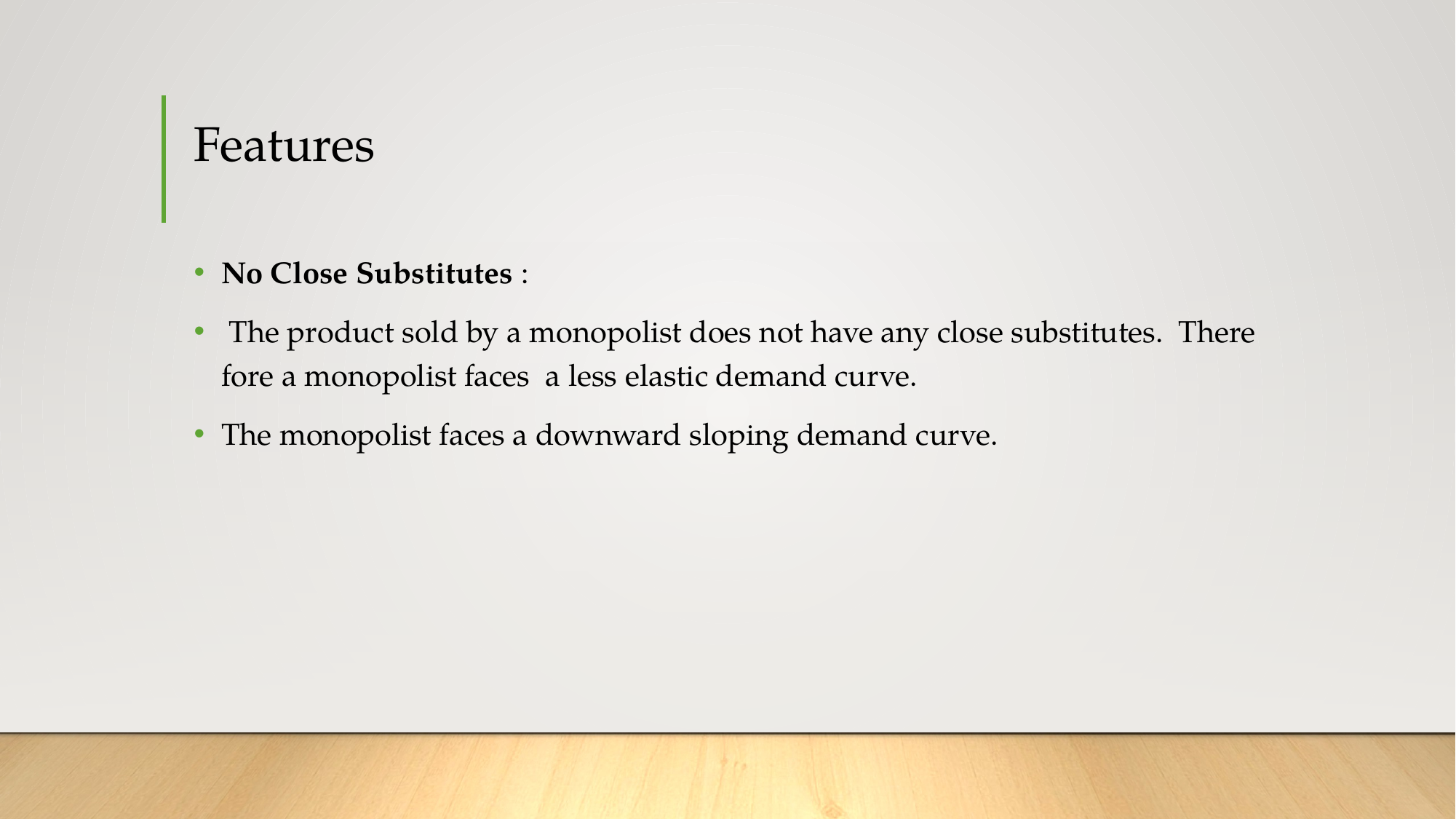

# Features
No Close Substitutes :
 The product sold by a monopolist does not have any close substitutes.  There fore a monopolist faces  a less elastic demand curve.
The monopolist faces a downward sloping demand curve.